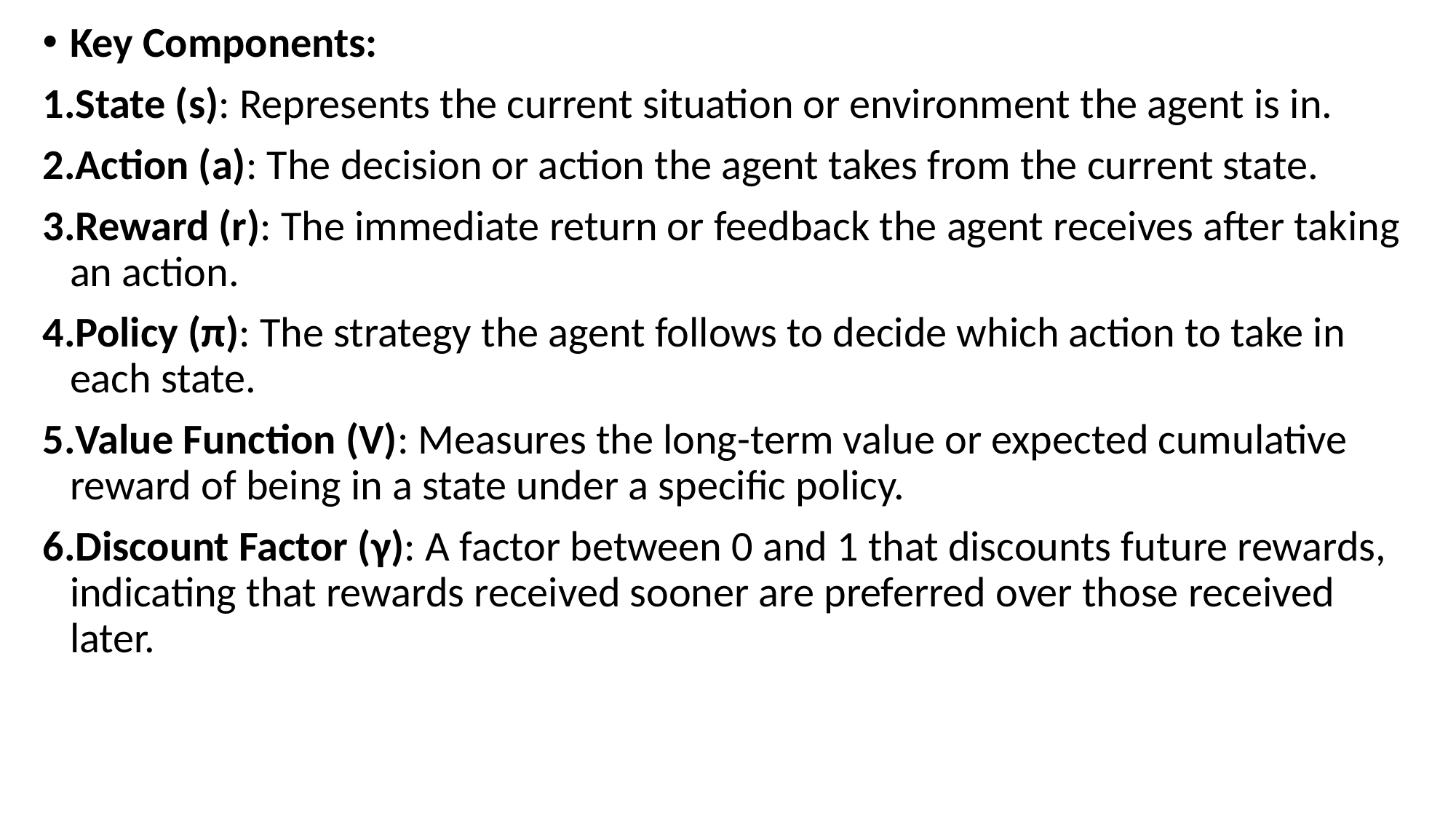

Key Components:
State (s): Represents the current situation or environment the agent is in.
Action (a): The decision or action the agent takes from the current state.
Reward (r): The immediate return or feedback the agent receives after taking an action.
Policy (π): The strategy the agent follows to decide which action to take in each state.
Value Function (V): Measures the long-term value or expected cumulative reward of being in a state under a specific policy.
Discount Factor (γ): A factor between 0 and 1 that discounts future rewards, indicating that rewards received sooner are preferred over those received later.